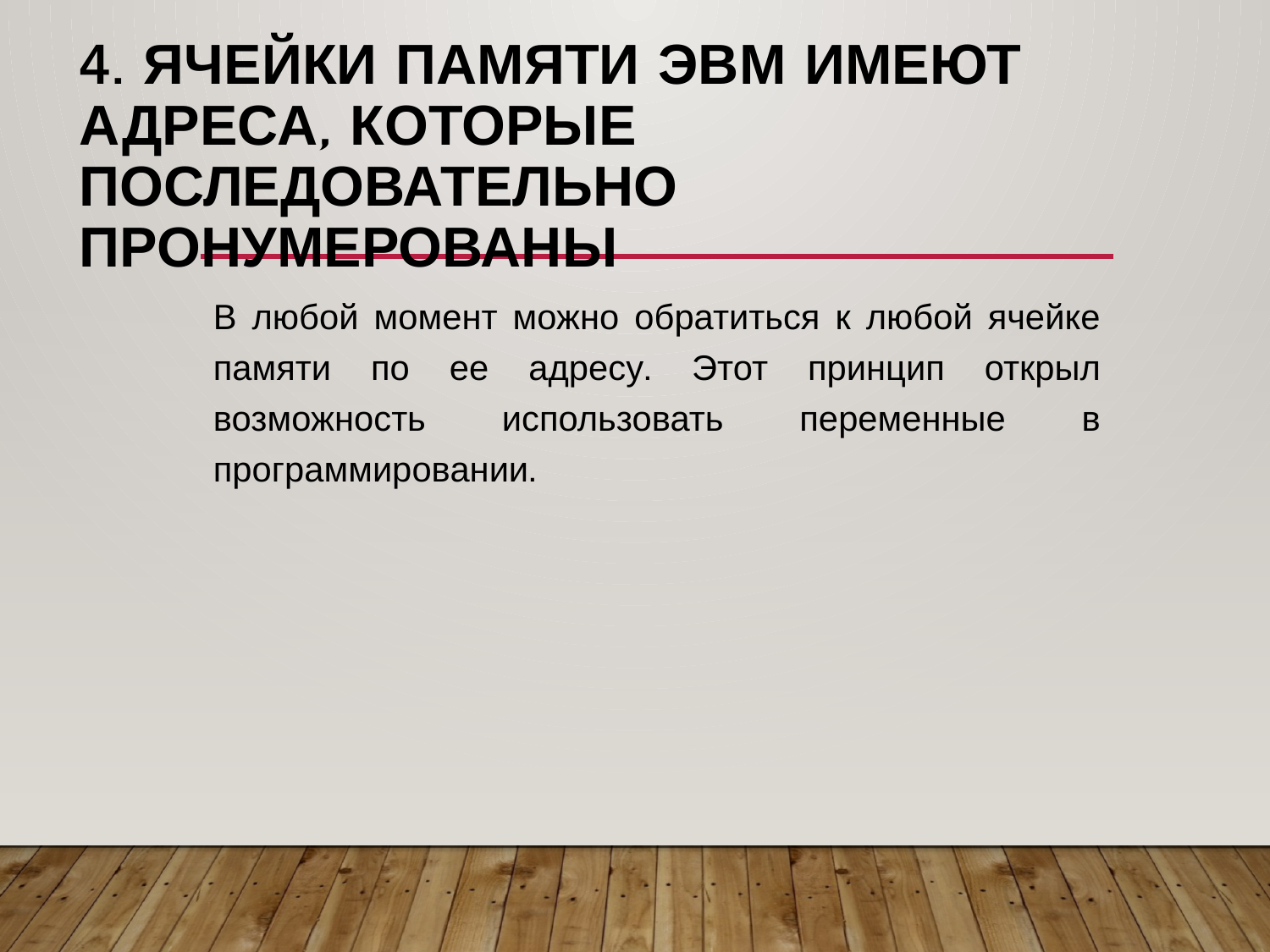

# 4. Ячейки памяти ЭВМ имеют адреса, которые последовательно пронумерованы
В любой момент можно обратиться к любой ячейке памяти по ее адресу. Этот принцип открыл возможность использовать переменные в программировании.